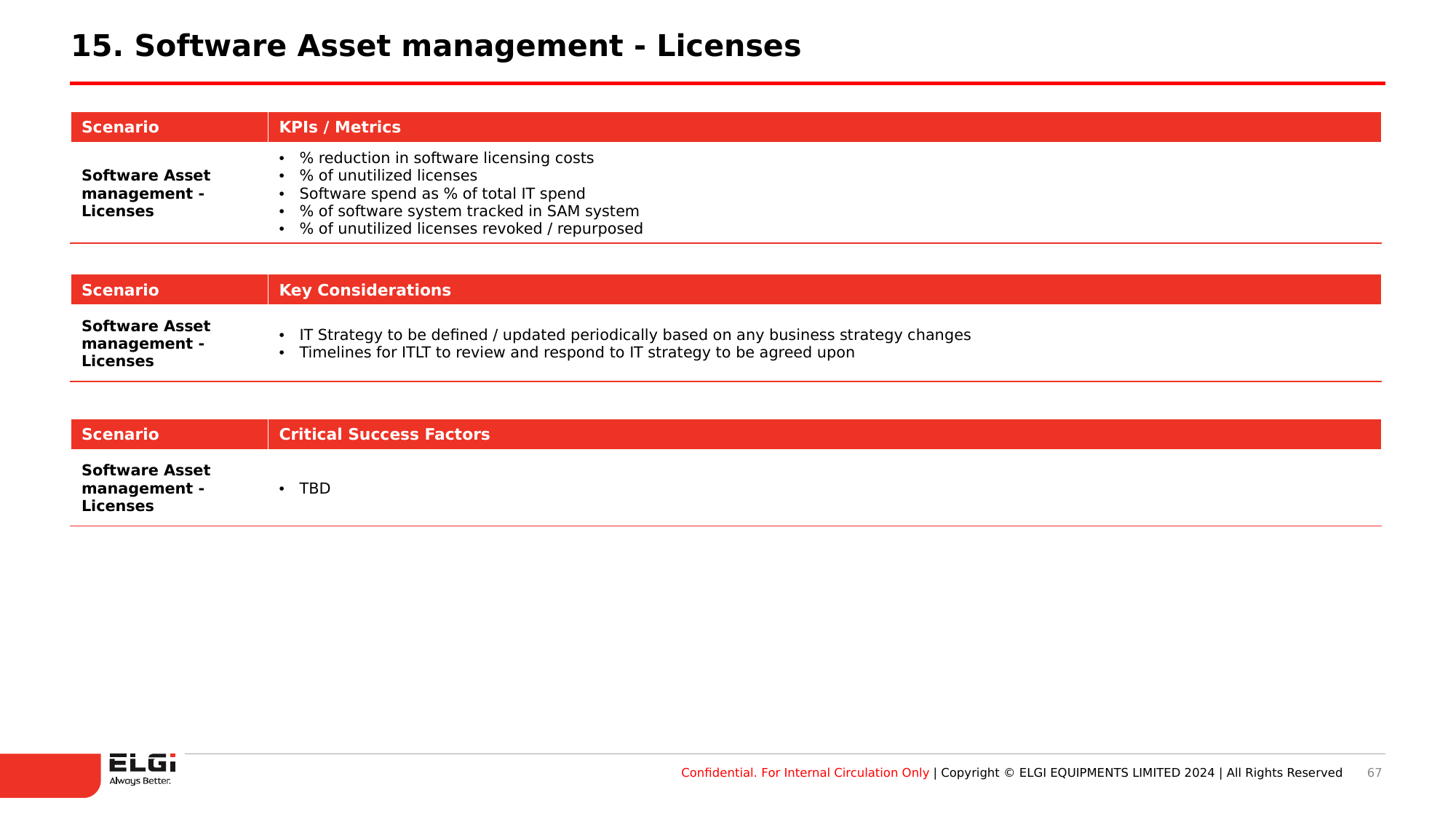

15. Software Asset management - Licenses
| Scenario | KPIs / Metrics |
| --- | --- |
| Software Asset management - Licenses | % reduction in software licensing costs % of unutilized licenses Software spend as % of total IT spend % of software system tracked in SAM system % of unutilized licenses revoked / repurposed |
| Scenario | Key Considerations |
| --- | --- |
| Software Asset management - Licenses | IT Strategy to be defined / updated periodically based on any business strategy changes Timelines for ITLT to review and respond to IT strategy to be agreed upon |
| Scenario | Critical Success Factors |
| --- | --- |
| Software Asset management - Licenses | TBD |